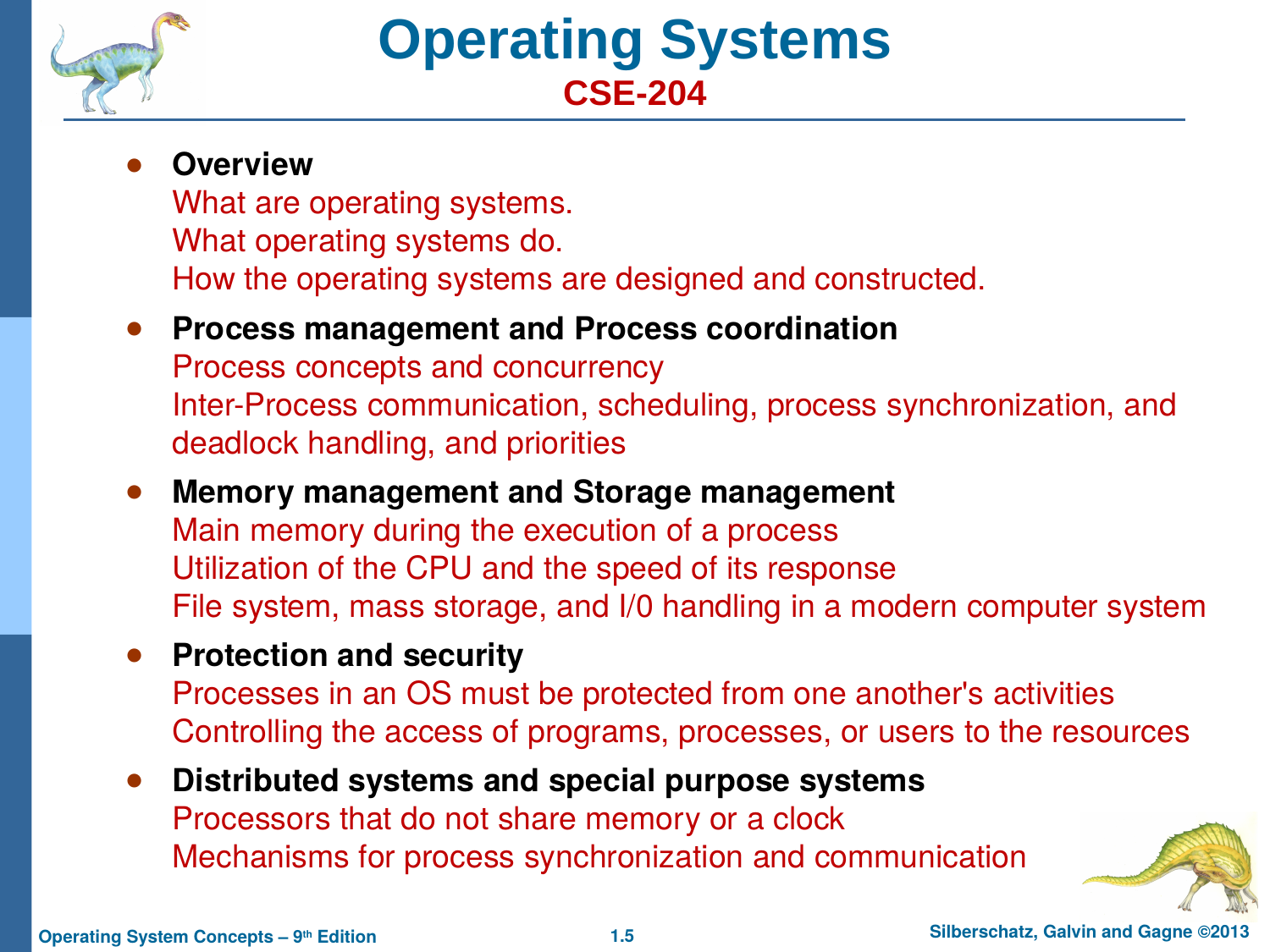

# Operating Systems CSE-204
Overview
What are operating systems.
What operating systems do.
How the operating systems are designed and constructed.
Process management and Process coordination
Process concepts and concurrency
Inter-Process communication, scheduling, process synchronization, and deadlock handling, and priorities
Memory management and Storage management
Main memory during the execution of a process
Utilization of the CPU and the speed of its response
File system, mass storage, and I/0 handling in a modern computer system
Protection and security
Processes in an OS must be protected from one another's activities
Controlling the access of programs, processes, or users to the resources
Distributed systems and special purpose systems
Processors that do not share memory or a clock
Mechanisms for process synchronization and communication